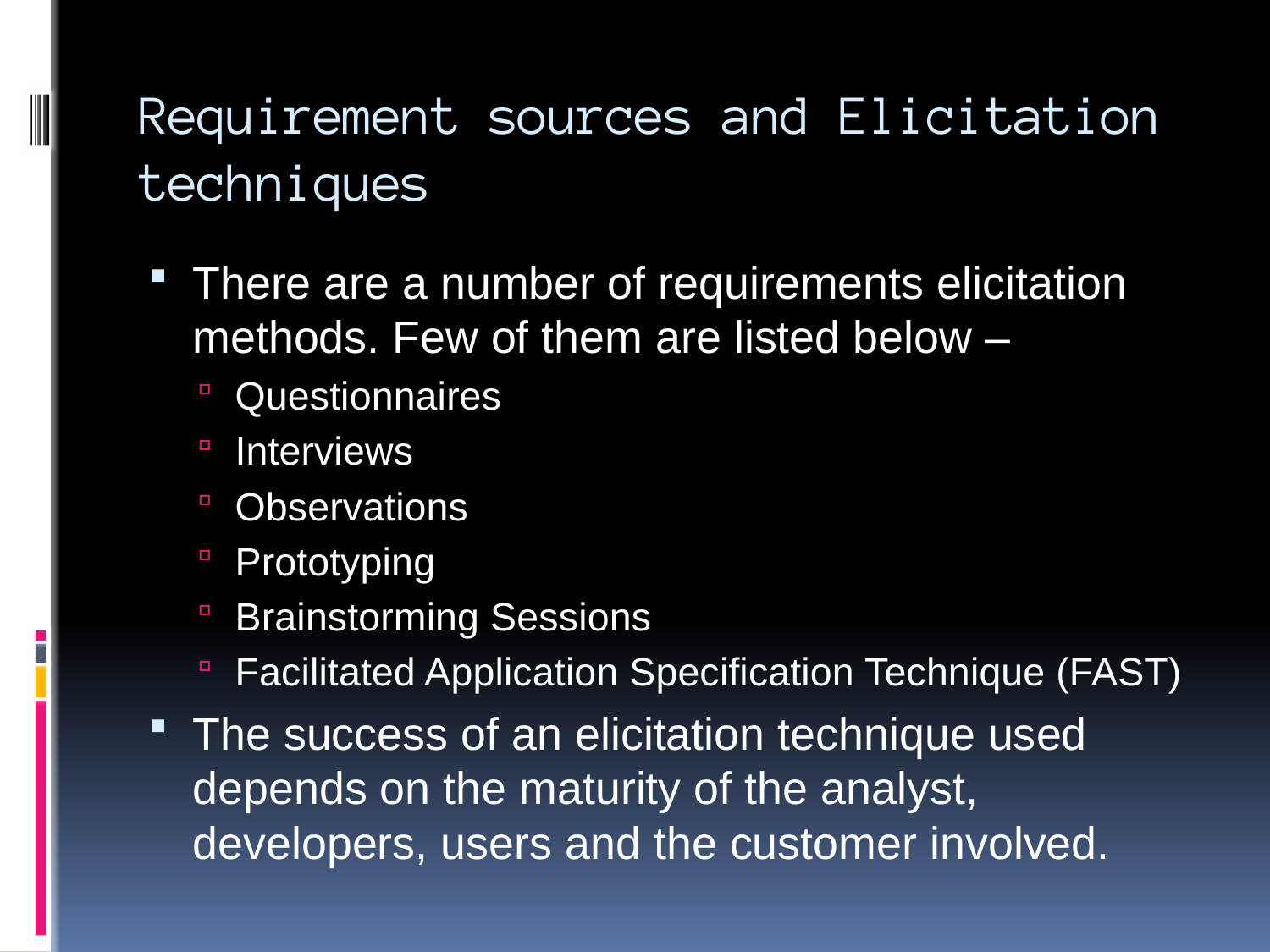

# Requirement sources and Elicitation techniques
There are a number of requirements elicitation methods. Few of them are listed below –
Questionnaires
Interviews
Observations
Prototyping
Brainstorming Sessions
Facilitated Application Specification Technique (FAST)
The success of an elicitation technique used depends on the maturity of the analyst, developers, users and the customer involved.